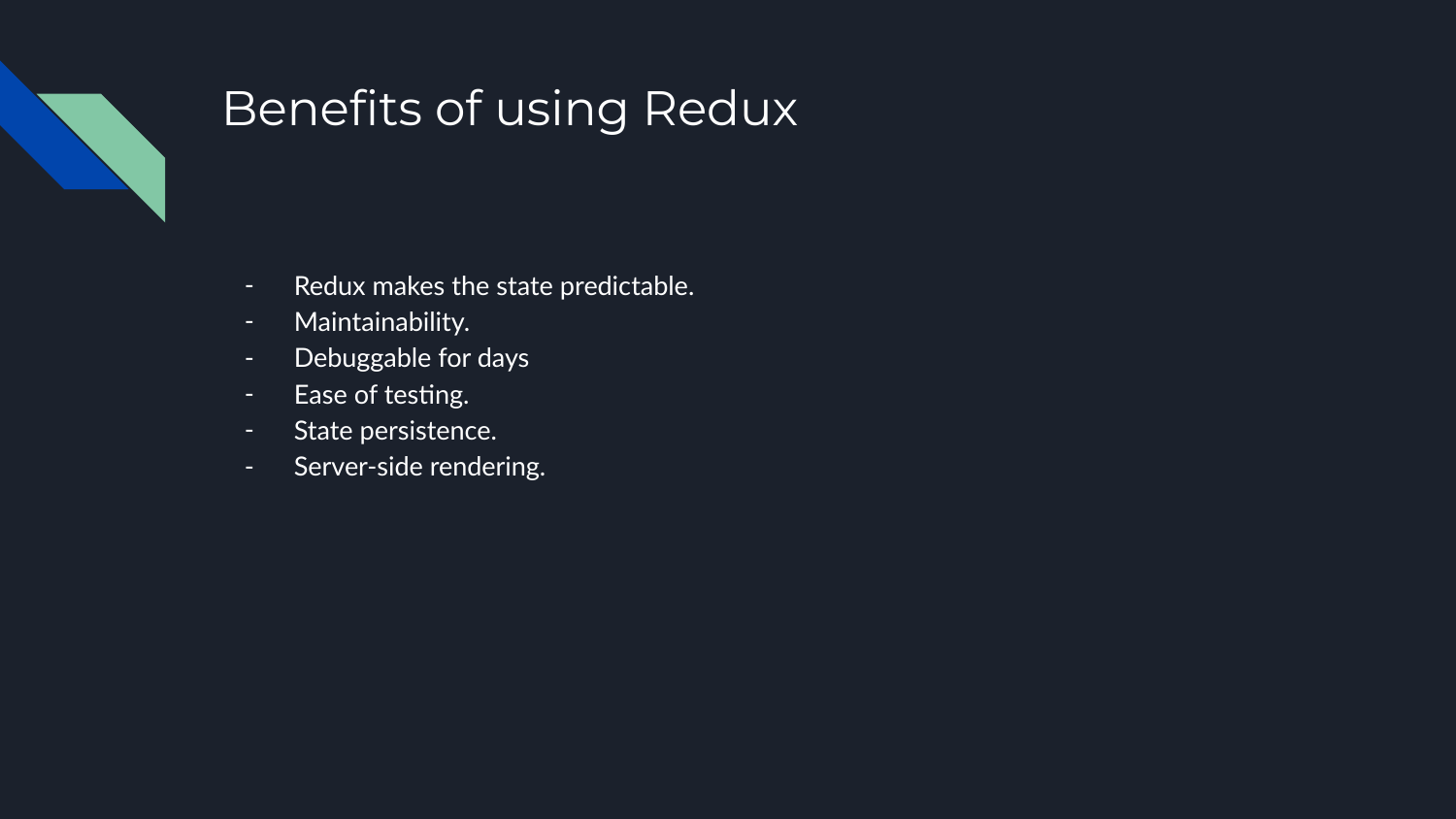

# Benefits of using Redux
Redux makes the state predictable.
Maintainability.
Debuggable for days
Ease of testing.
State persistence.
Server-side rendering.